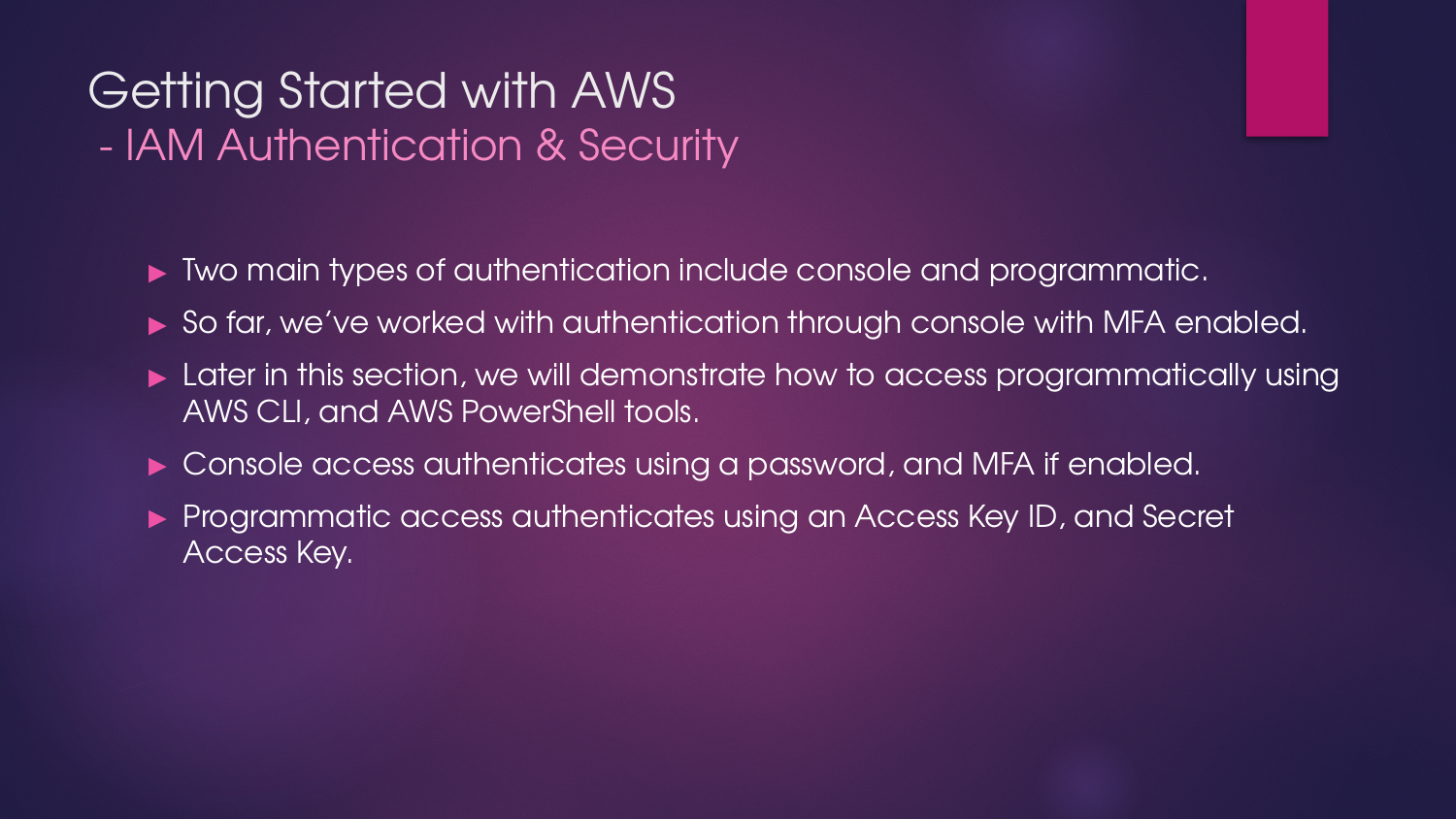

# Getting Started with AWS - IAM Authentication & Security
Two main types of authentication include console and programmatic.
So far, we’ve worked with authentication through console with MFA enabled.
Later in this section, we will demonstrate how to access programmatically using AWS CLI, and AWS PowerShell tools.
Console access authenticates using a password, and MFA if enabled.
Programmatic access authenticates using an Access Key ID, and Secret Access Key.